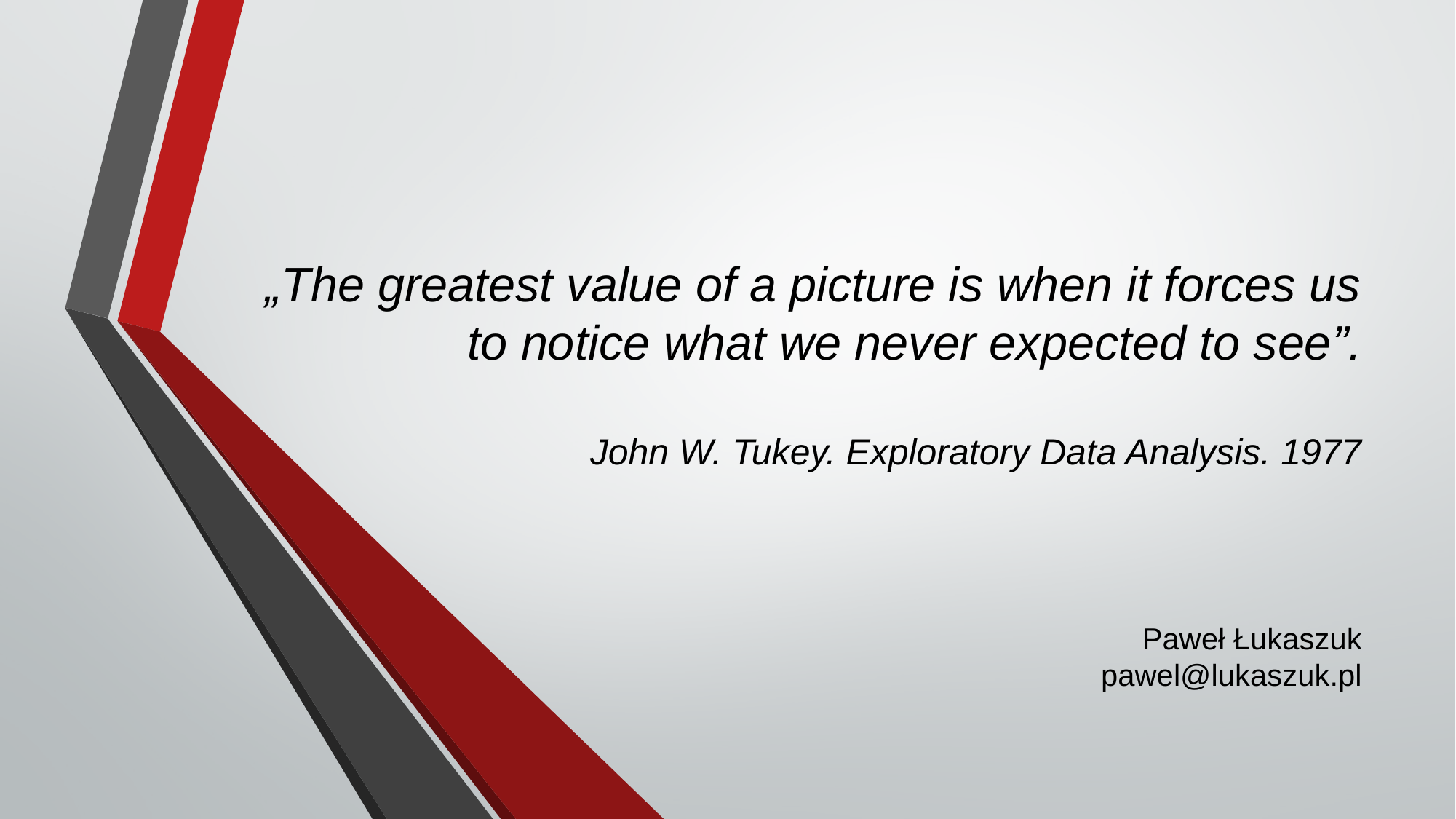

# „The greatest value of a picture is when it forces us to notice what we never expected to see”. John W. Tukey. Exploratory Data Analysis. 1977
Paweł Łukaszuk
pawel@lukaszuk.pl